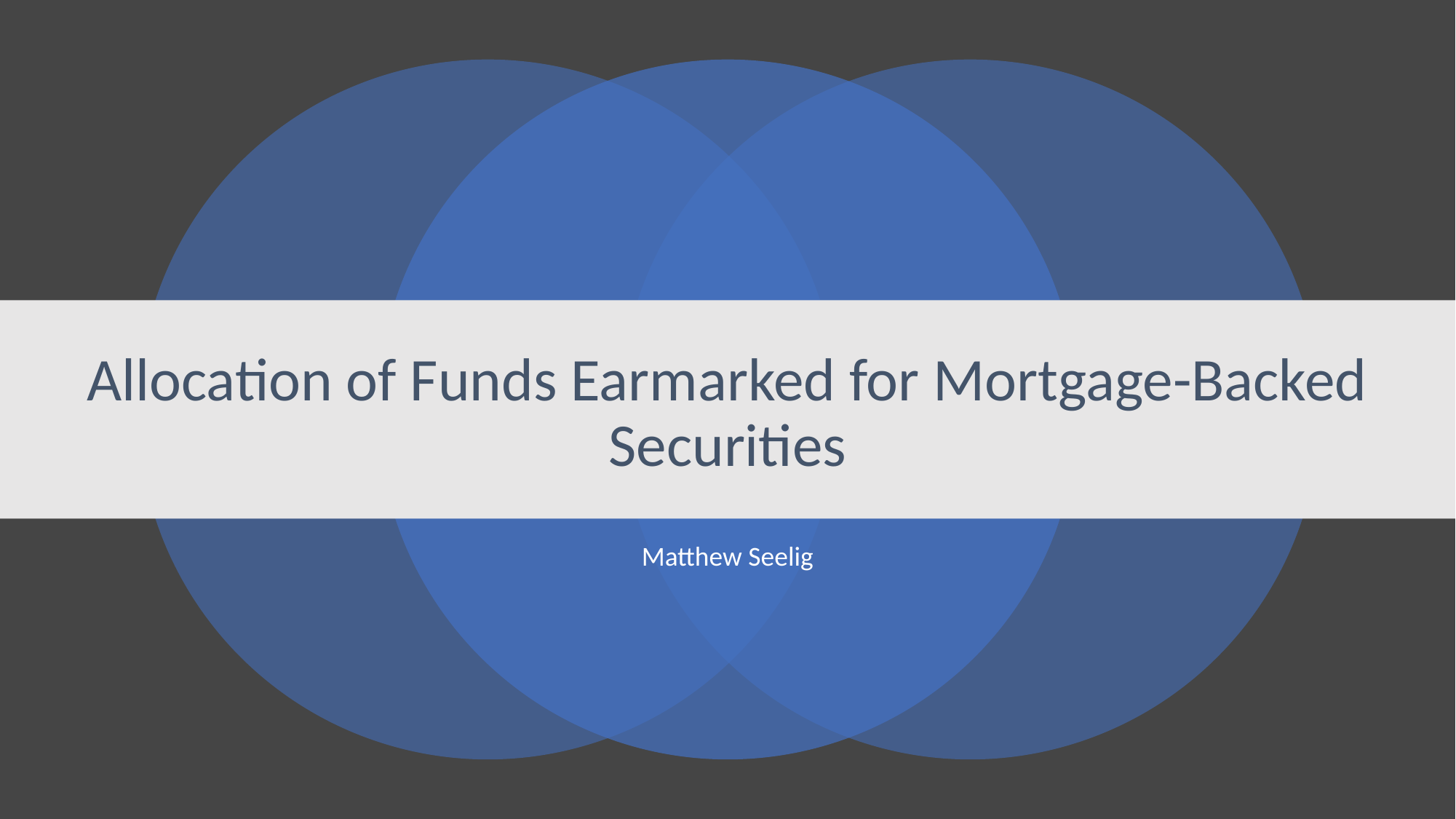

# Allocation of Funds Earmarked for Mortgage-Backed Securities
Matthew Seelig